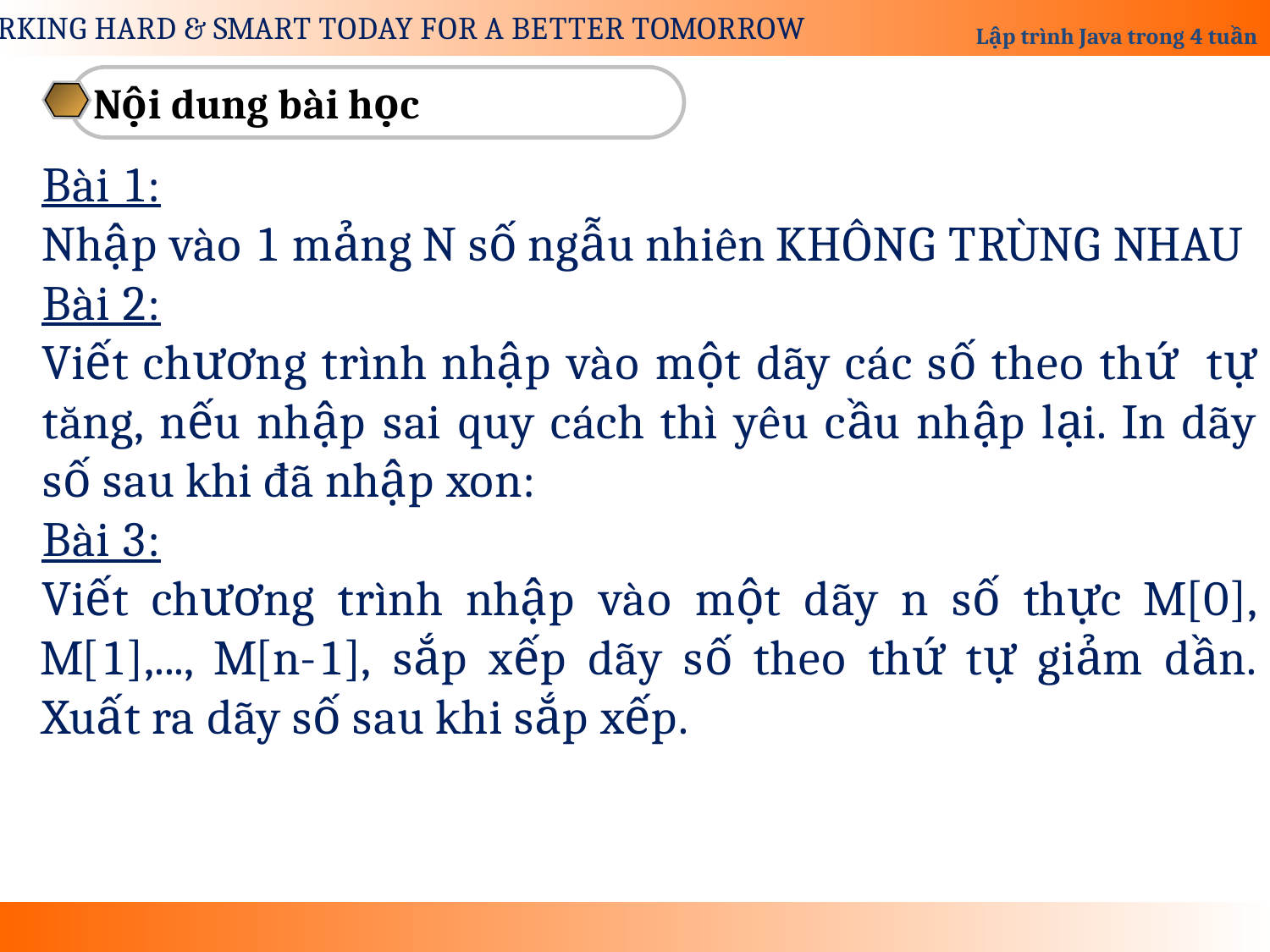

Nội dung bài học

Bài 1:
Nhập vào 1 mảng N số ngẫu nhiên KHÔNG TRÙNG NHAU
Bài 2:
Viết chương trình nhập vào một dãy các số theo thứ  tự tăng, nếu nhập sai quy cách thì yêu cầu nhập lại. In dãy số sau khi đã nhập xon:
Bài 3:
Viết chương trình nhập vào một dãy n số thực M[0], M[1],..., M[n-1], sắp xếp dãy số theo thứ tự giảm dần. Xuất ra dãy số sau khi sắp xếp.